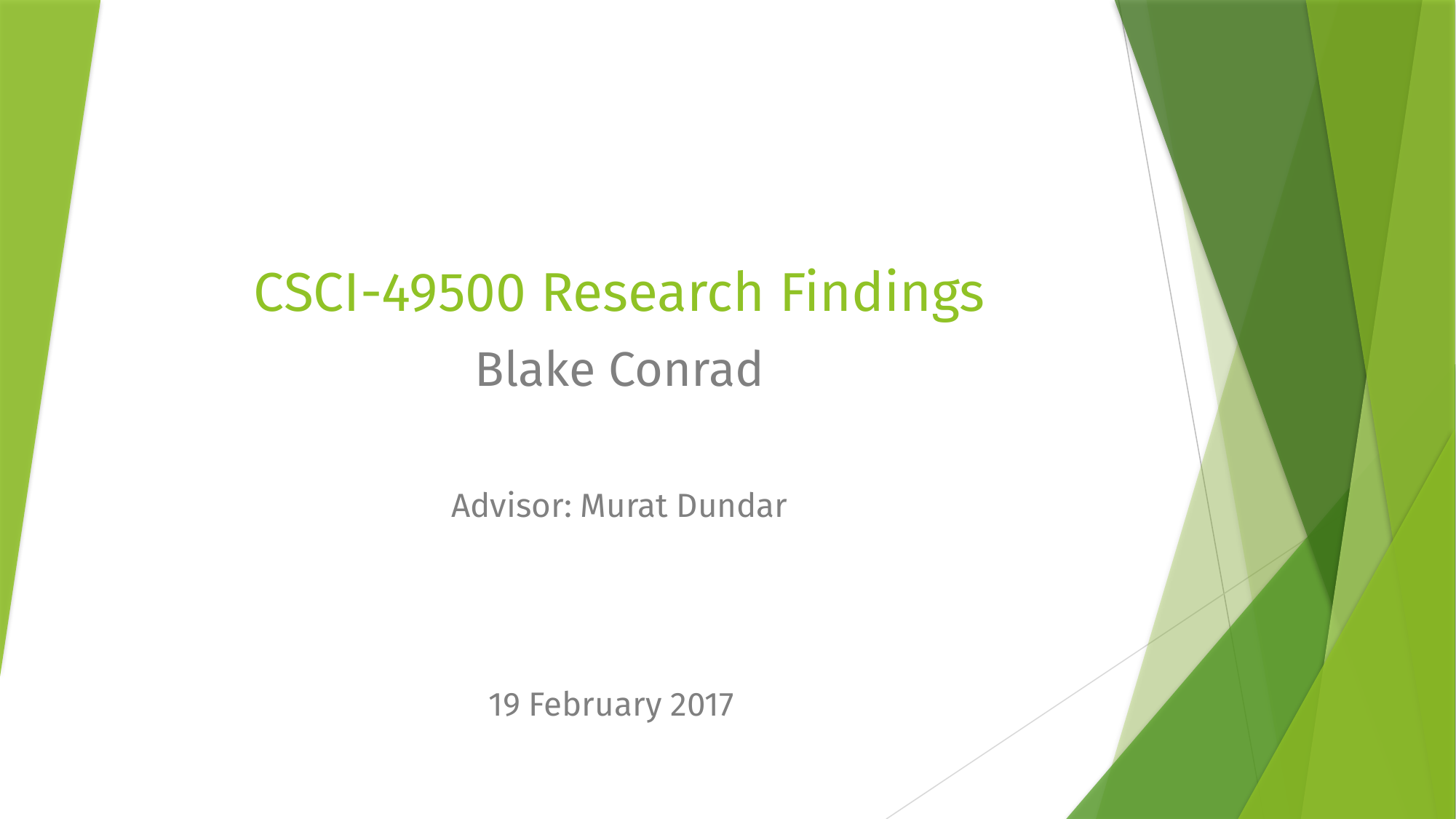

CSCI-49500 Research Findings
Blake Conrad

Advisor: Murat Dundar
19 February 2017